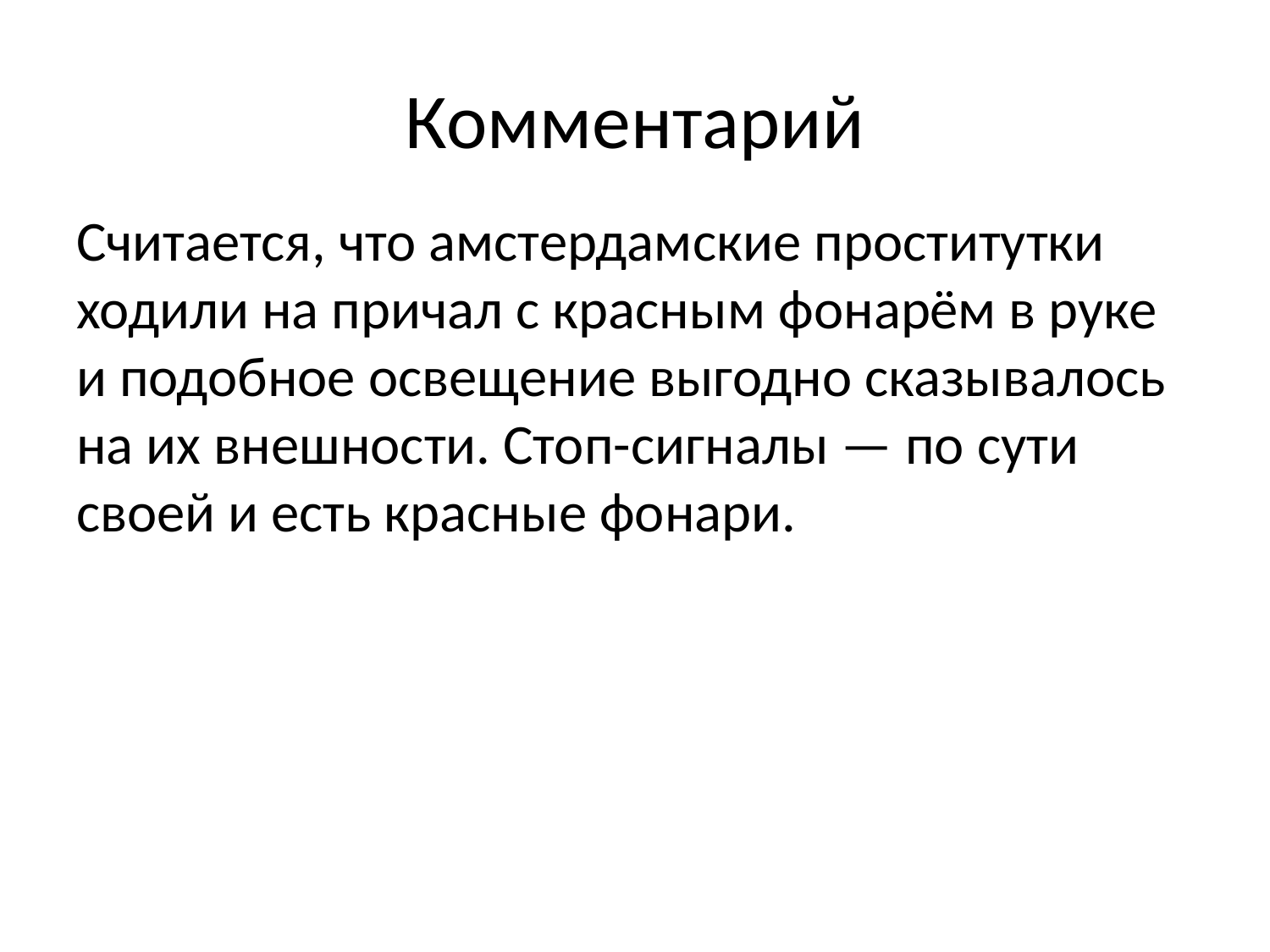

# Комментарий
Считается, что амстердамские проститутки ходили на причал с красным фонарём в руке и подобное освещение выгодно сказывалось на их внешности. Стоп-сигналы — по сути своей и есть красные фонари.